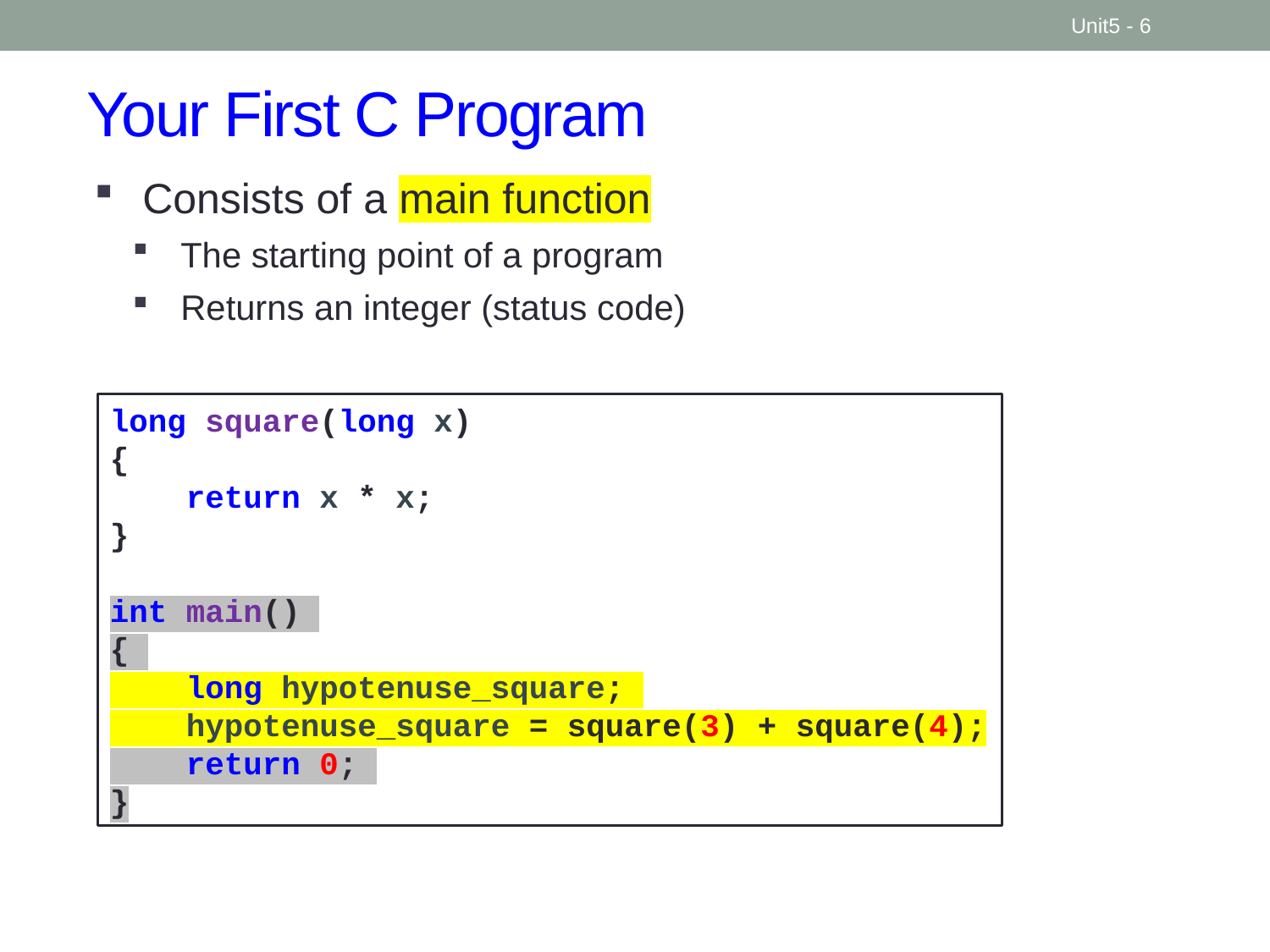

Unit5 - 6
# Your First C Program
Consists of a main function
The starting point of a program
Returns an integer (status code)

long square(long x)
{
    return x * x;
}

int main()
{
    long hypotenuse_square;
    hypotenuse_square = square(3) + square(4);
    return 0;
}